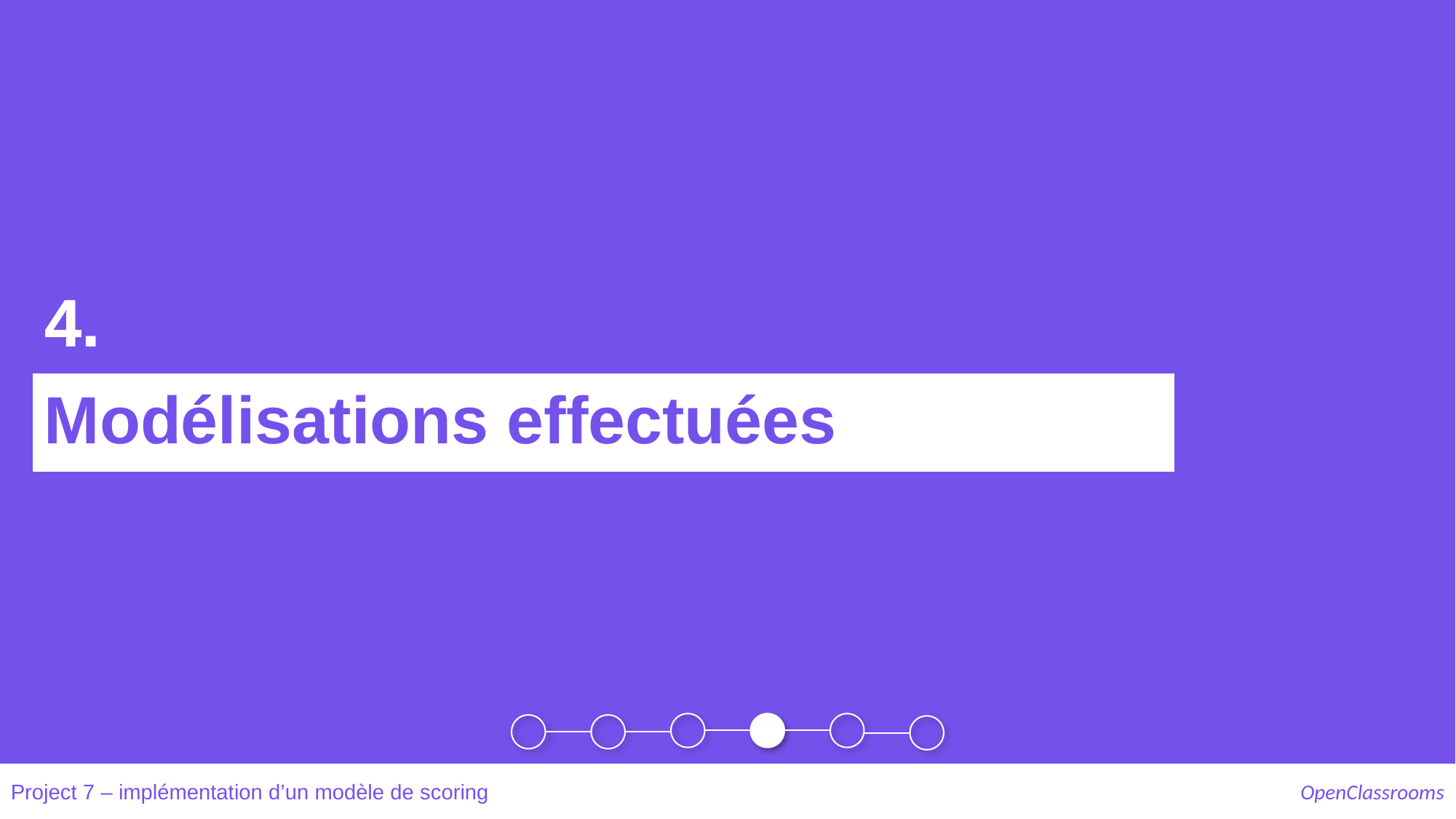

4.
Modélisations effectuées

Project 7 – implémentation d’un modèle de scoring
OpenClassrooms